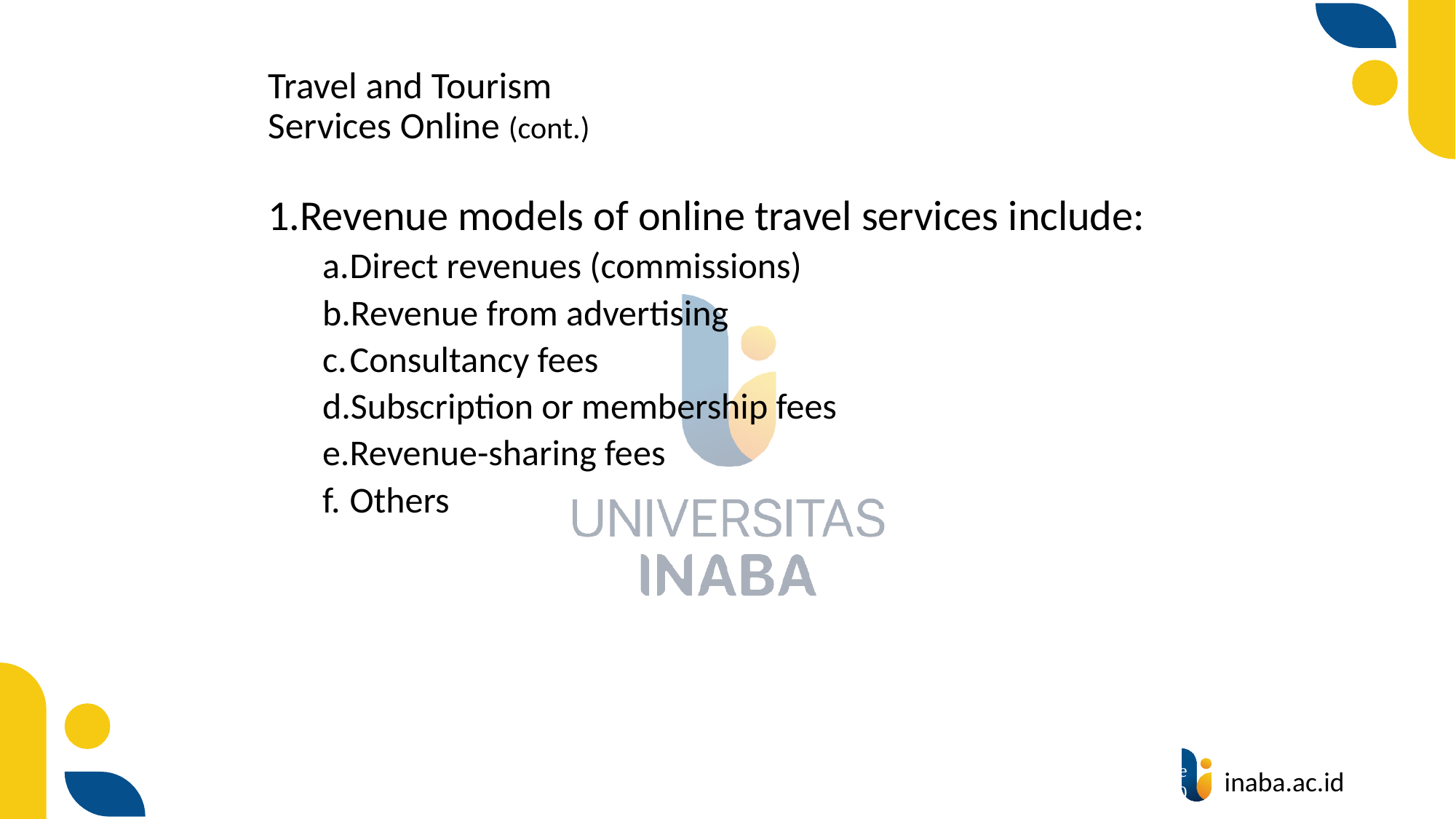

# Travel and Tourism Services Online (cont.)
Revenue models of online travel services include:
Direct revenues (commissions)
Revenue from advertising
Consultancy fees
Subscription or membership fees
Revenue-sharing fees
Others
34
© Prentice Hall 2020